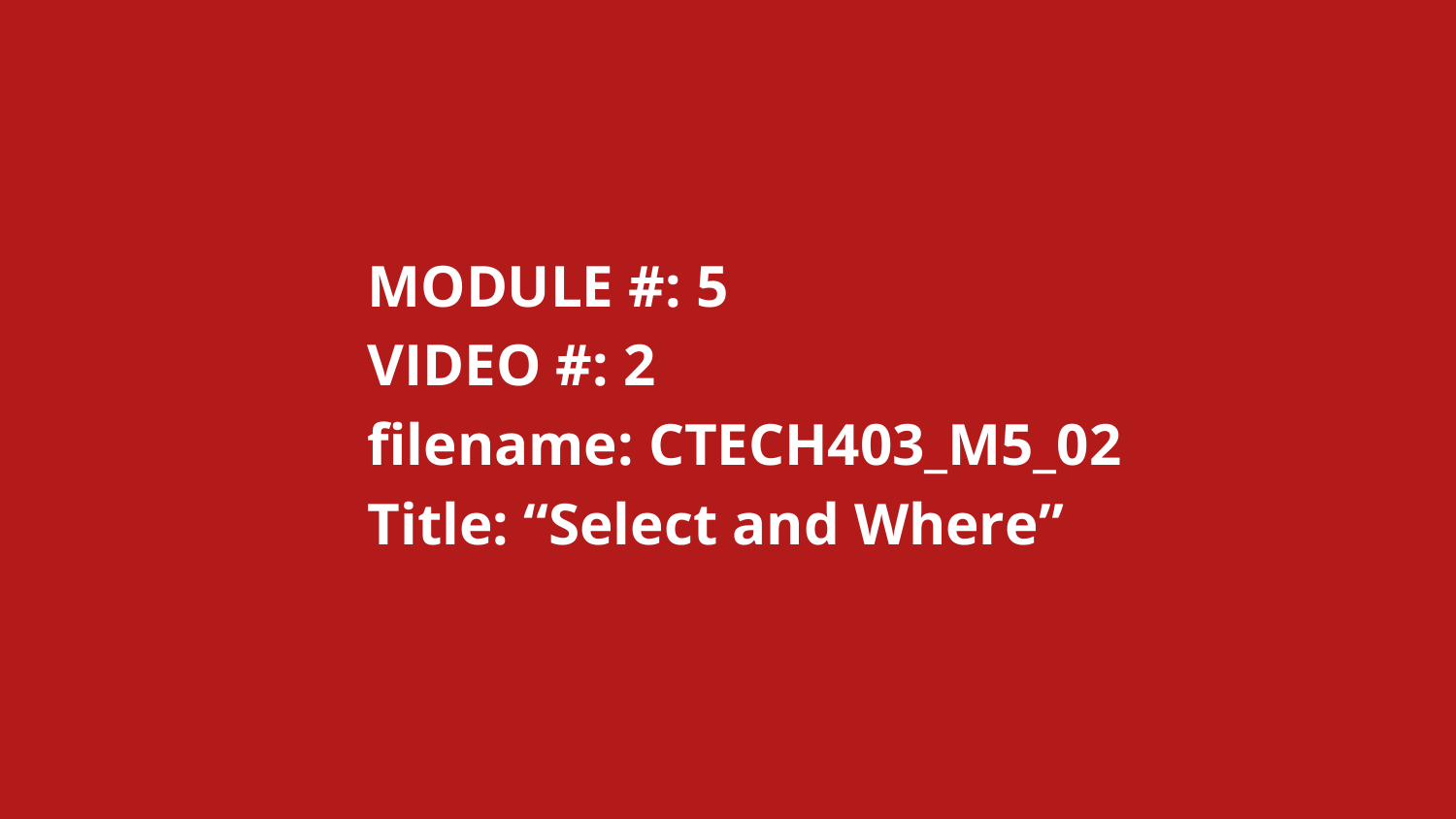

MODULE #: 5
		VIDEO #: 2
		filename: CTECH403_M5_02
		Title: “Select and Where”